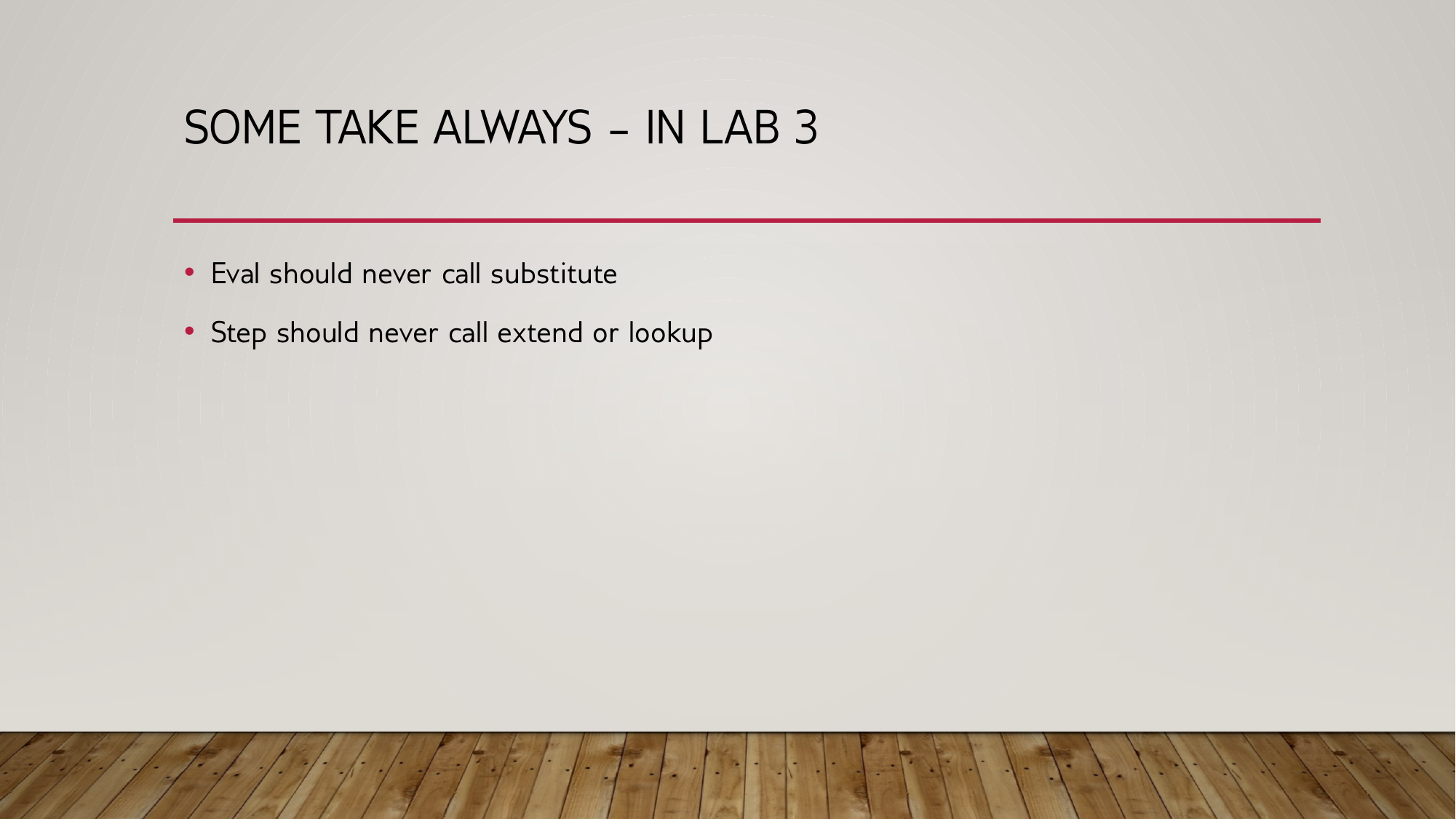

# Some take always – in lab 3
Eval should never call substitute
Step should never call extend or lookup